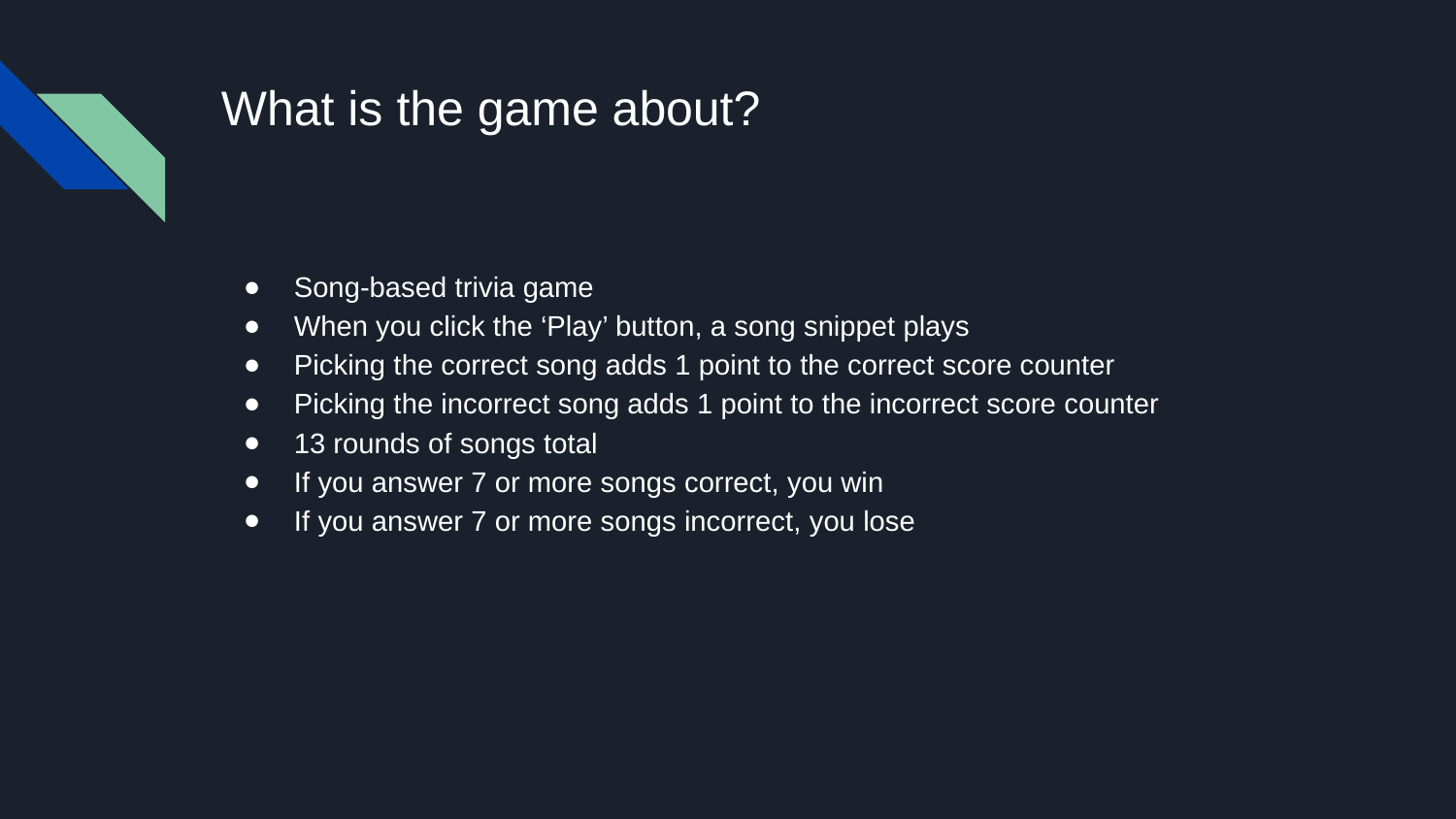

# What is the game about?
Song-based trivia game
When you click the ‘Play’ button, a song snippet plays
Picking the correct song adds 1 point to the correct score counter
Picking the incorrect song adds 1 point to the incorrect score counter
13 rounds of songs total
If you answer 7 or more songs correct, you win
If you answer 7 or more songs incorrect, you lose